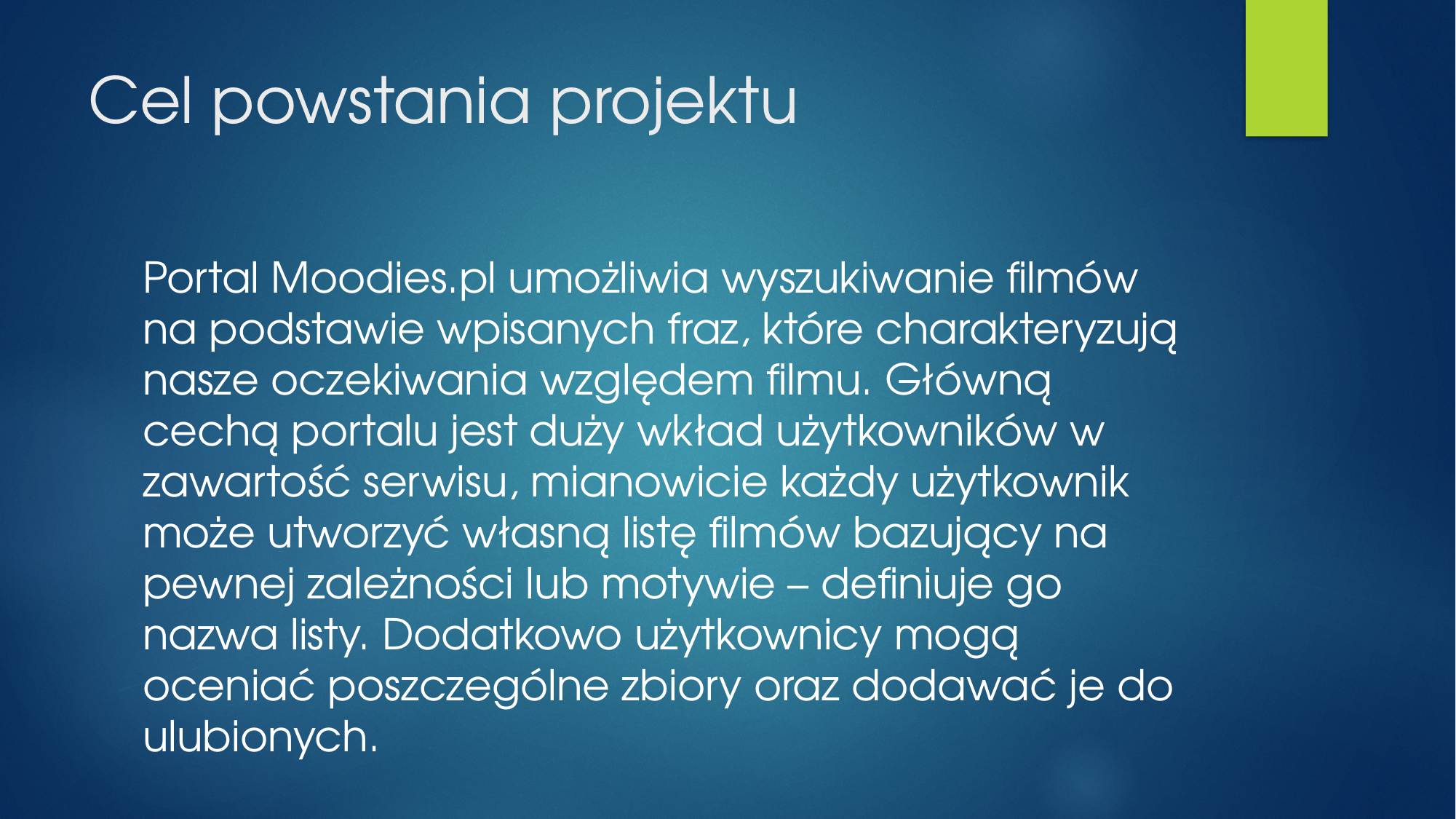

# Cel powstania projektu
Portal Moodies.pl umożliwia wyszukiwanie filmów na podstawie wpisanych fraz, które charakteryzują nasze oczekiwania względem filmu. Główną cechą portalu jest duży wkład użytkowników w zawartość serwisu, mianowicie każdy użytkownik może utworzyć własną listę filmów bazujący na pewnej zależności lub motywie – definiuje go nazwa listy. Dodatkowo użytkownicy mogą oceniać poszczególne zbiory oraz dodawać je do ulubionych.